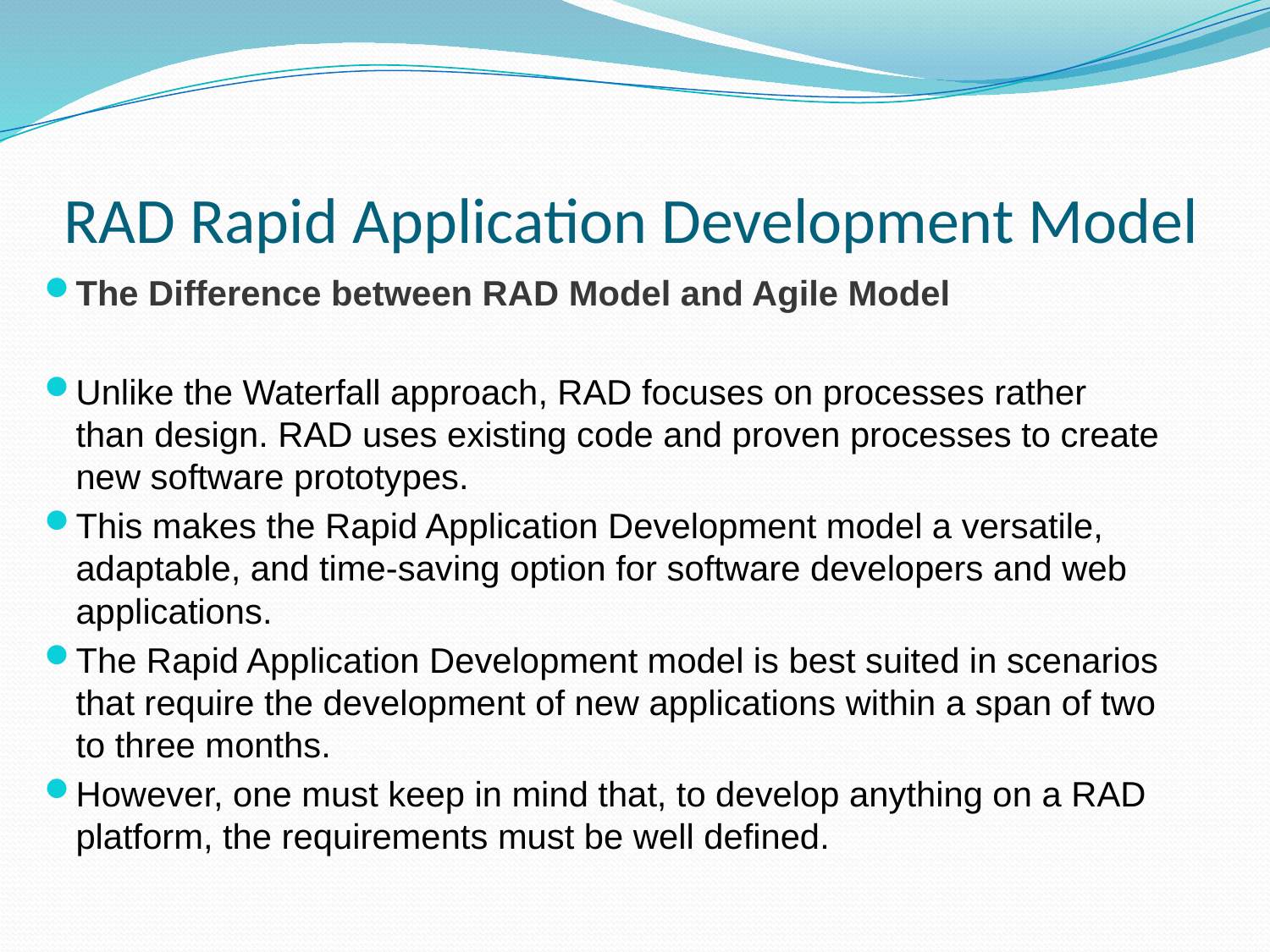

# RAD Rapid Application Development Model
The Difference between RAD Model and Agile Model

Unlike the Waterfall approach, RAD focuses on processes rather than design. RAD uses existing code and proven processes to create new software prototypes.
This makes the Rapid Application Development model a versatile, adaptable, and time-saving option for software developers and web applications.
The Rapid Application Development model is best suited in scenarios that require the development of new applications within a span of two to three months.
However, one must keep in mind that, to develop anything on a RAD platform, the requirements must be well defined.